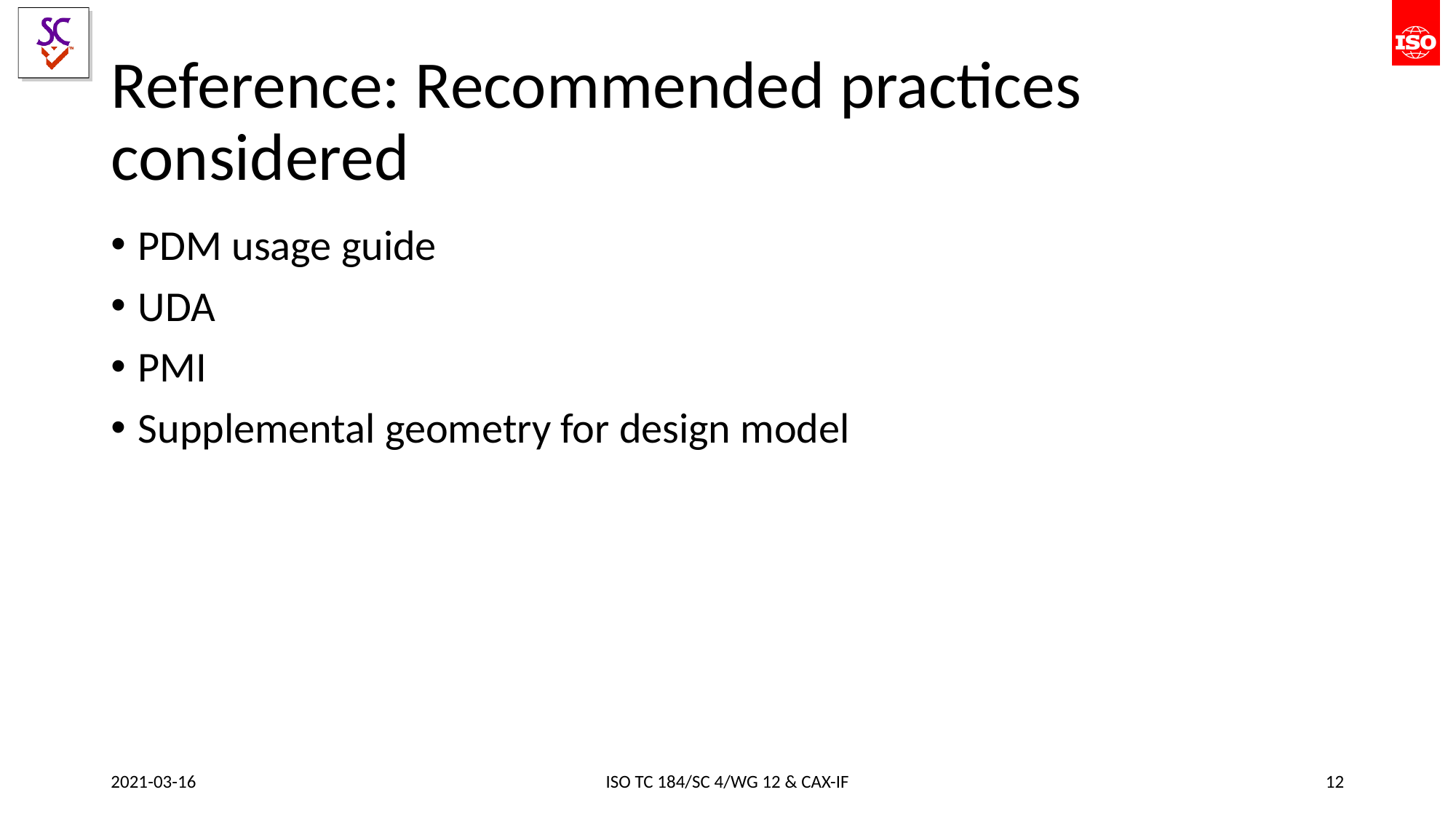

# Reference: Recommended practices considered
PDM usage guide
UDA
PMI
Supplemental geometry for design model
2021-03-16
ISO TC 184/SC 4/WG 12 & CAX-IF
12